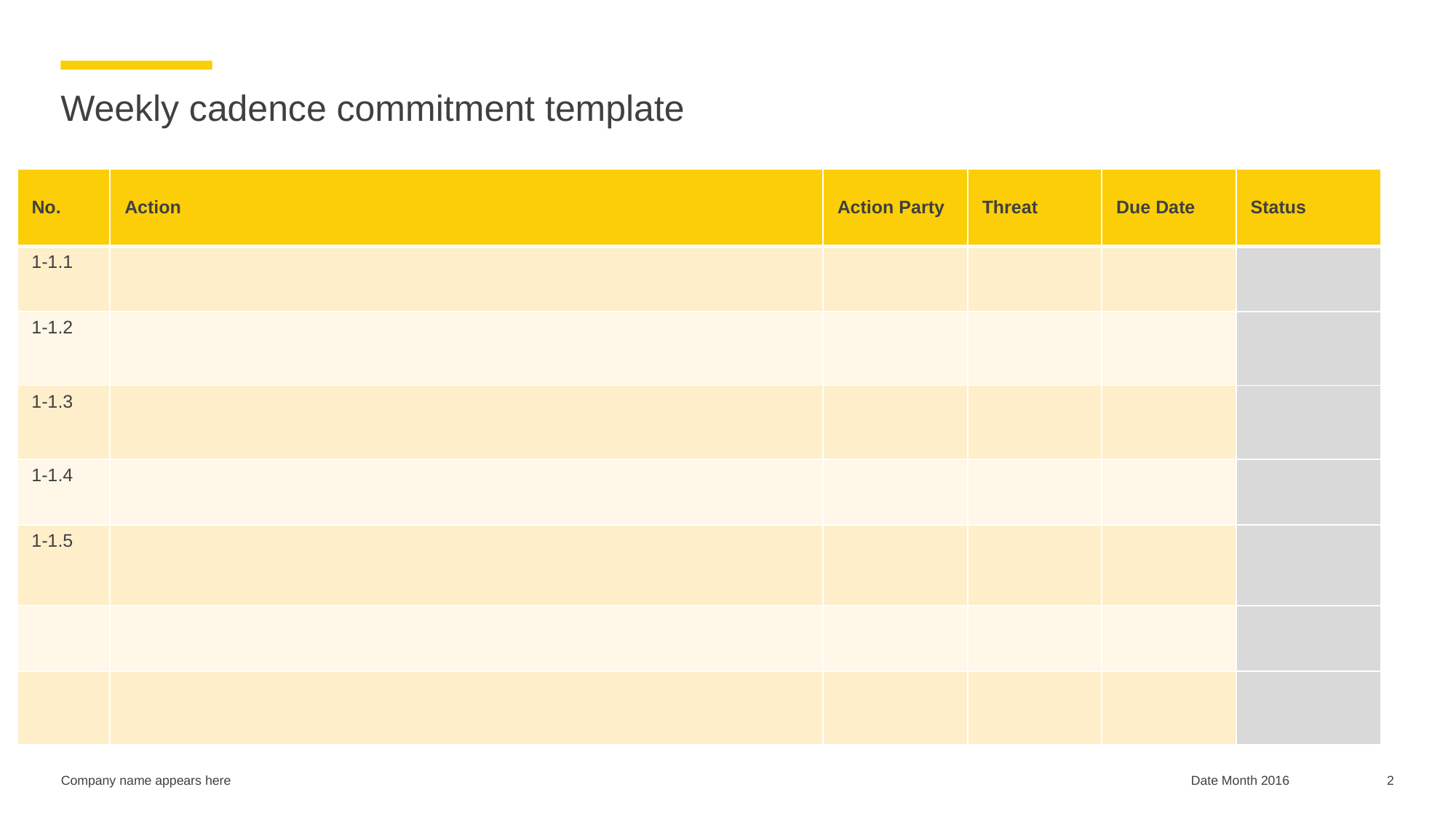

# Weekly cadence commitment template
| No. | Action | Action Party | Threat | Due Date | Status |
| --- | --- | --- | --- | --- | --- |
| 1-1.1 |  |  |  |  |  |
| 1-1.2 |  |  |  |  |  |
| 1-1.3 |  |  |  |  |  |
| 1-1.4 |  |  |  |  |  |
| 1-1.5 |  |  |  |  |  |
|  |  |  |  |  |  |
|  |  |  |  |  |  |
2
Date Month 2016